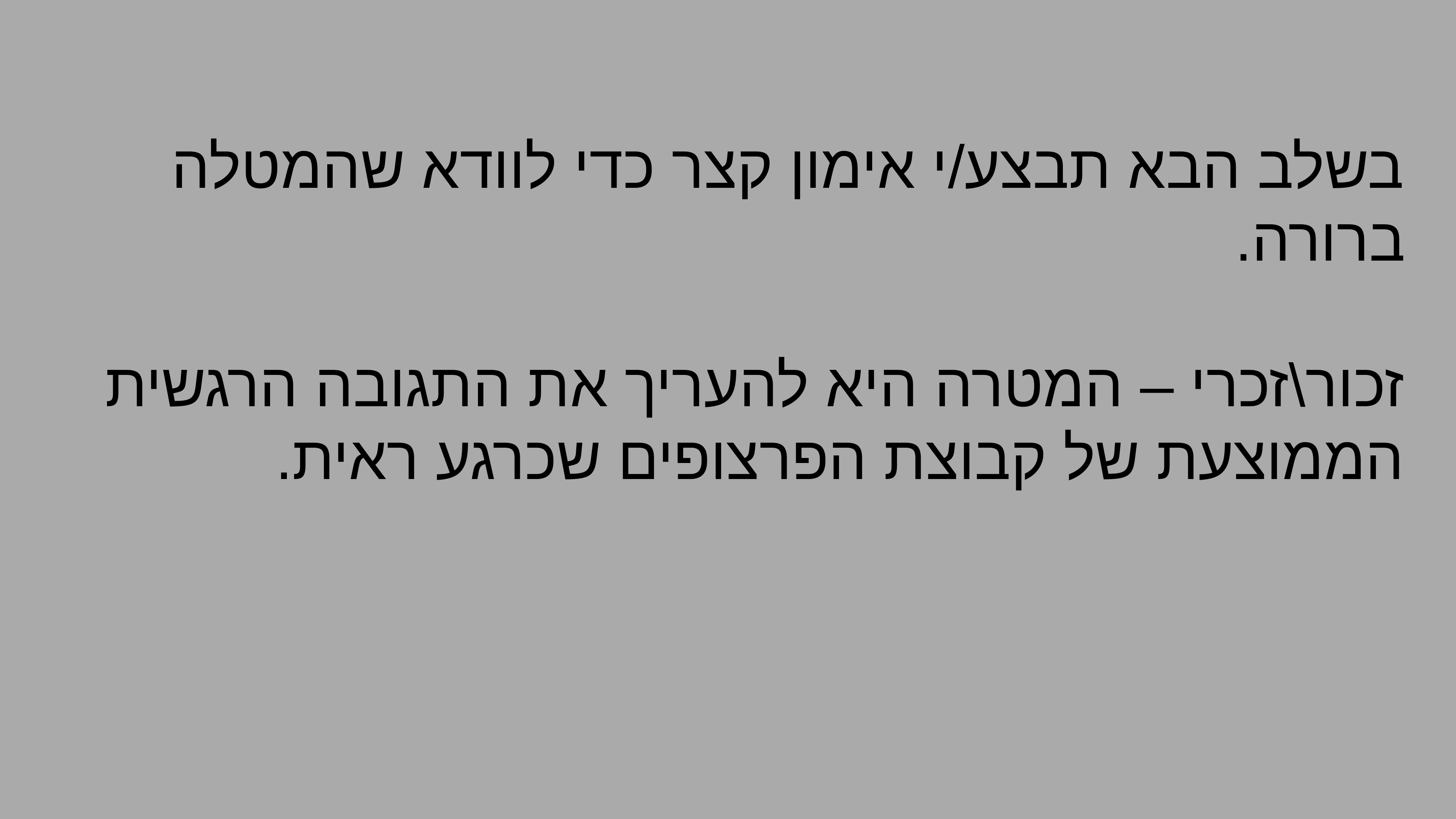

בשלב הבא תבצע/י אימון קצר כדי לוודא שהמטלה ברורה.

זכור\זכרי – המטרה היא להעריך את התגובה הרגשית הממוצעת של קבוצת הפרצופים שכרגע ראית.